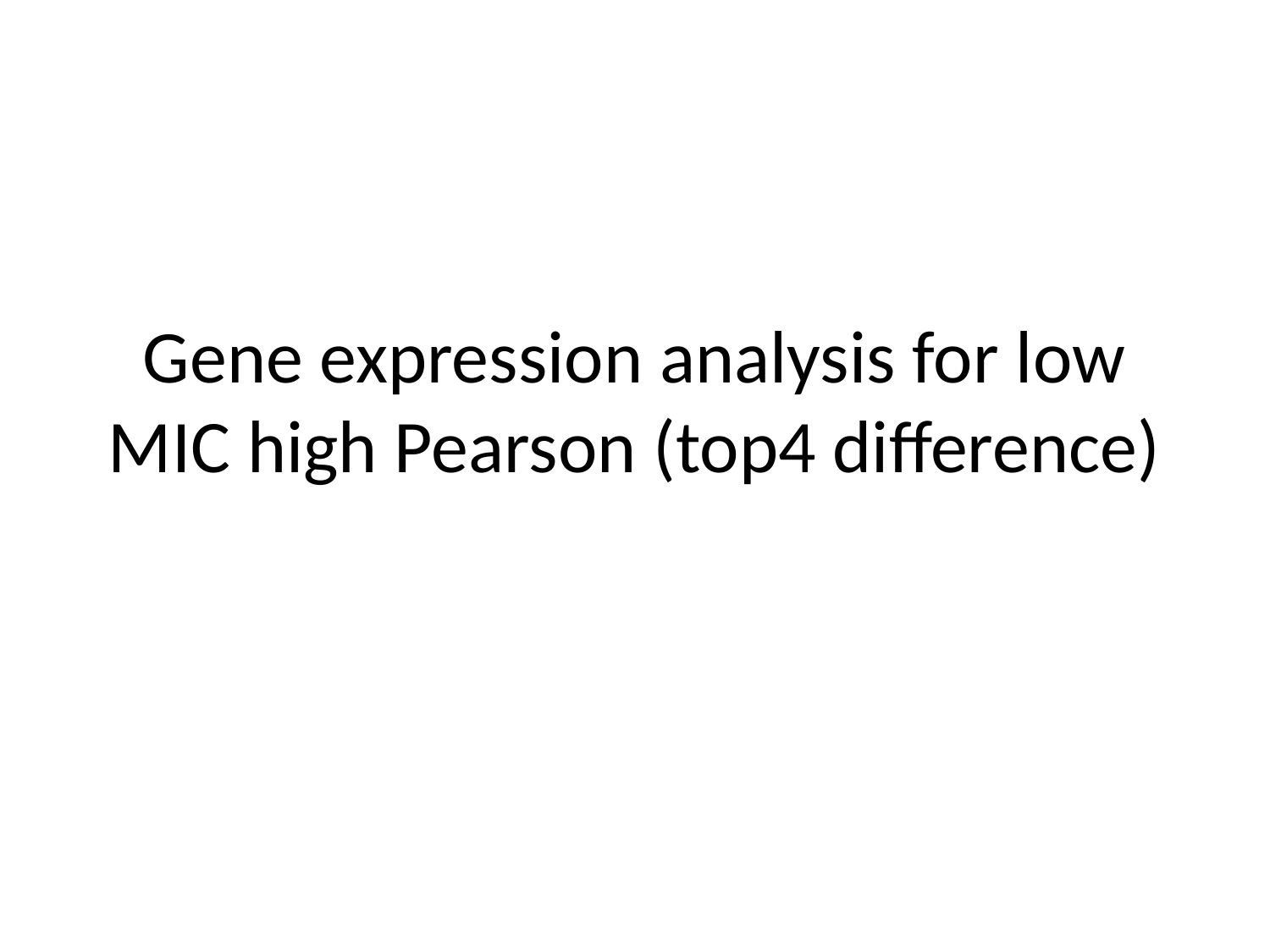

# Gene expression analysis for low MIC high Pearson (top4 difference)